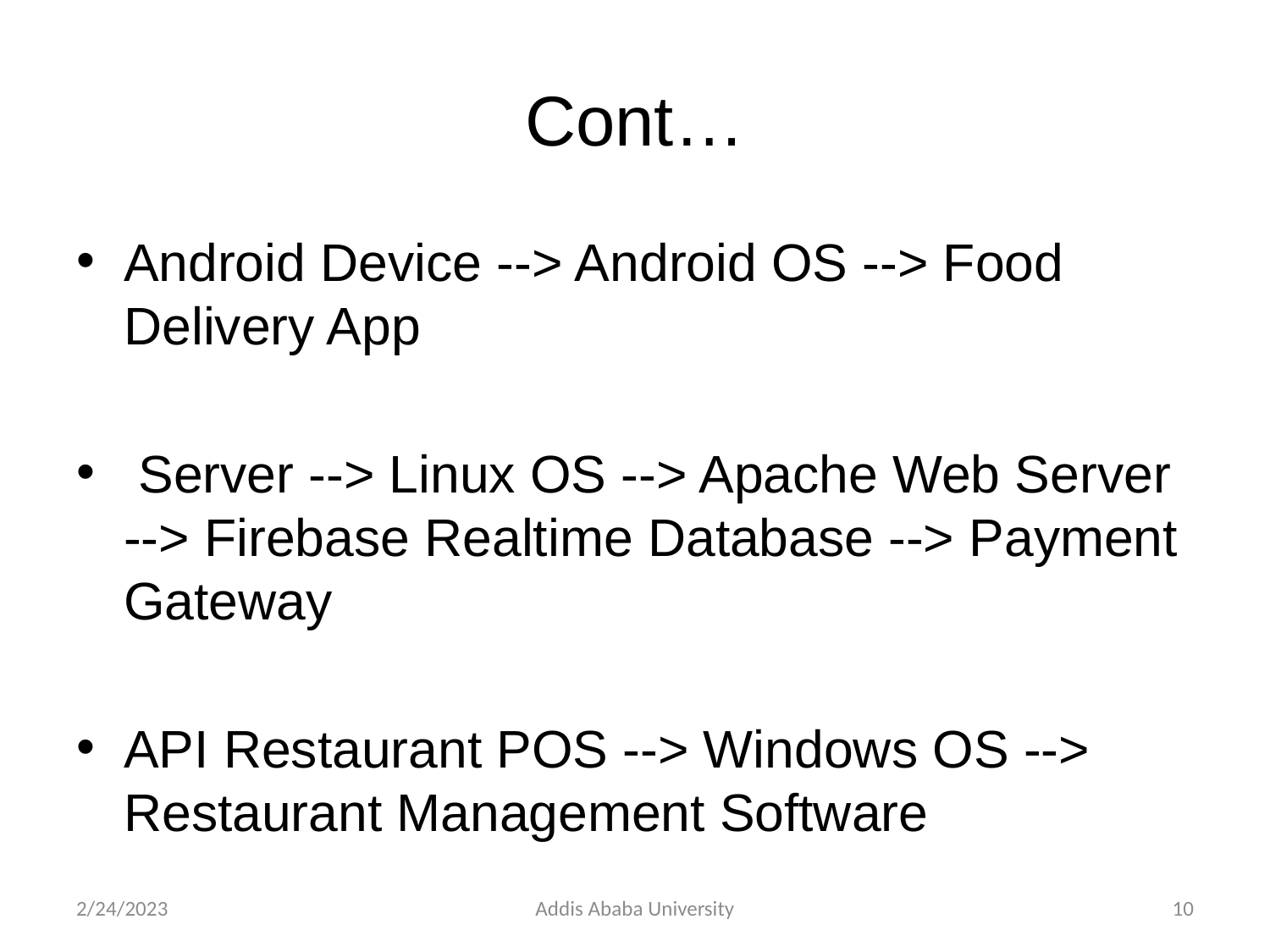

# Cont…
Android Device --> Android OS --> Food Delivery App

 Server --> Linux OS --> Apache Web Server --> Firebase Realtime Database --> Payment Gateway

API Restaurant POS --> Windows OS --> Restaurant Management Software

2/24/2023
Addis Ababa University
10